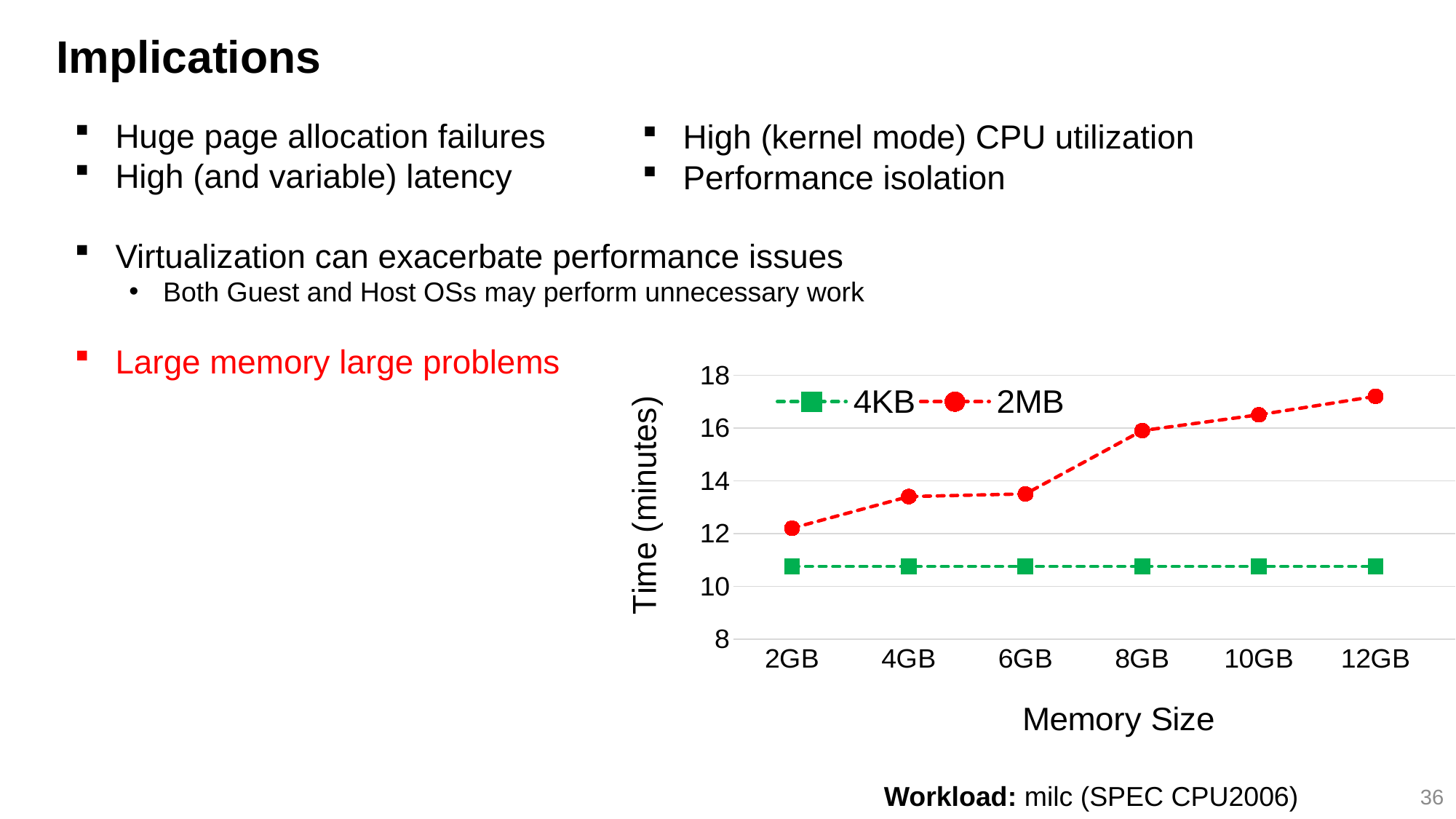

Implications
Huge page allocation failures
High (and variable) latency

Virtualization can exacerbate performance issues
Both Guest and Host OSs may perform unnecessary work

Large memory large problems

High (kernel mode) CPU utilization
Performance isolation

### Chart

| Category | 4KB | 2MB |
|---|---|---|
| 2GB | 10.75 | 12.2 |
| 4GB | 10.75 | 13.4 |
| 6GB | 10.75 | 13.5 |
| 8GB | 10.75 | 15.9 |
| 10GB | 10.75 | 16.5 |
| 12GB | 10.75 | 17.2 |
Workload: milc (SPEC CPU2006)
36